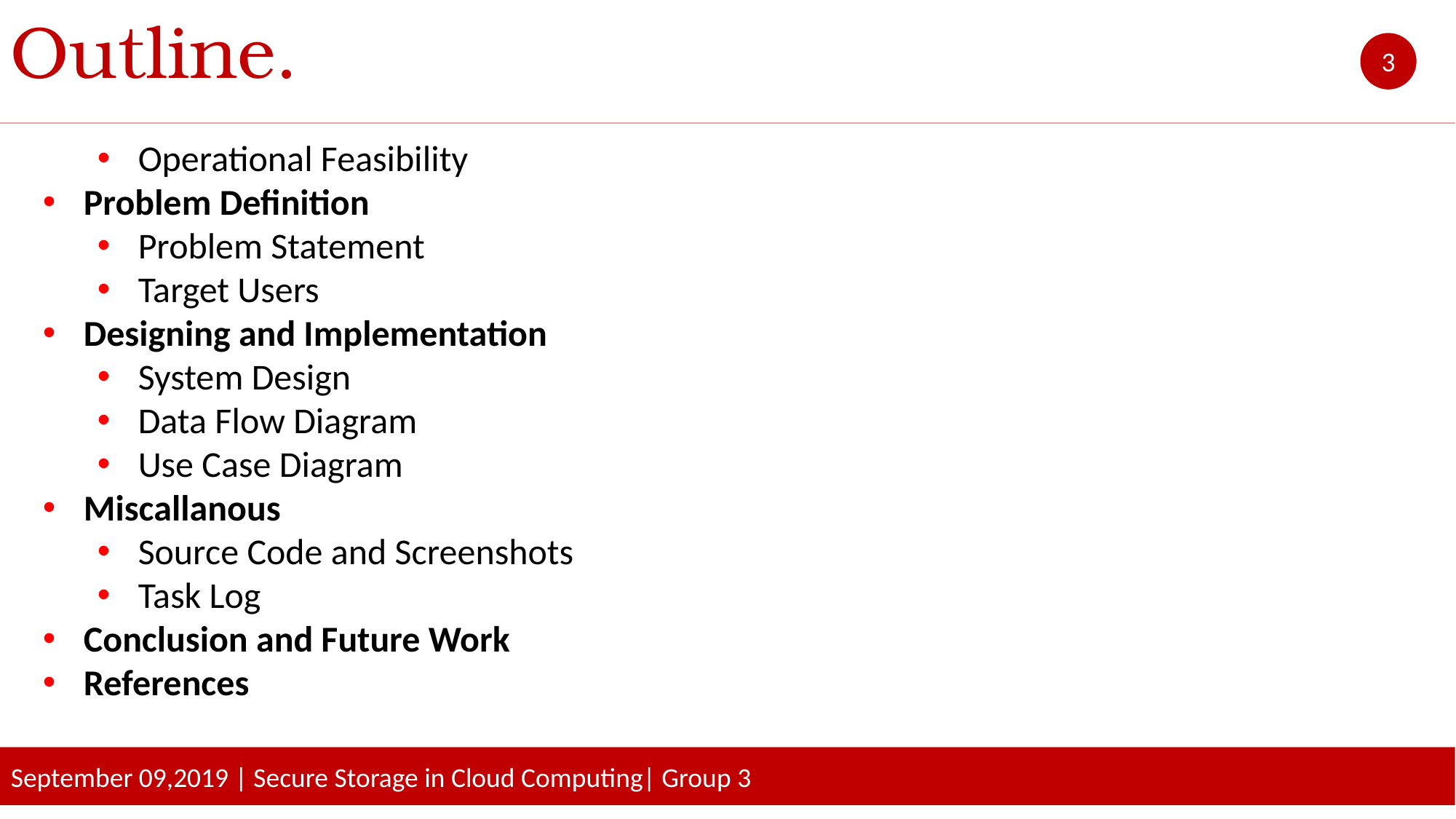

Outline.
3

Operational Feasibility
Problem Definition
Problem Statement
Target Users
Designing and Implementation
System Design
Data Flow Diagram
Use Case Diagram
Miscallanous
Source Code and Screenshots
Task Log
Conclusion and Future Work
References
September 09,2019 | Secure Storage in Cloud Computing| Group 3